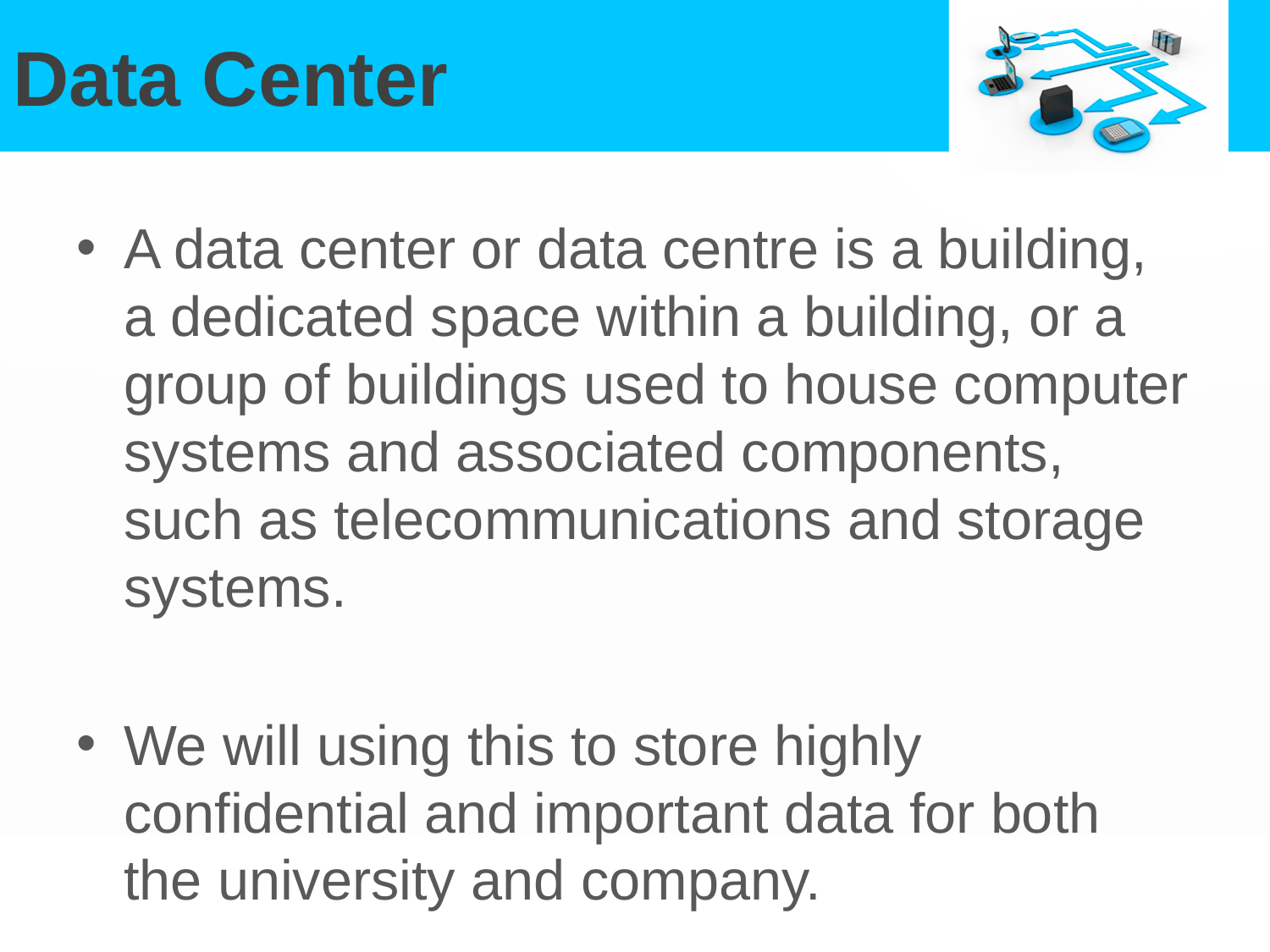

# Data Center
A data center or data centre is a building, a dedicated space within a building, or a group of buildings used to house computer systems and associated components, such as telecommunications and storage systems.

We will using this to store highly confidential and important data for both the university and company.